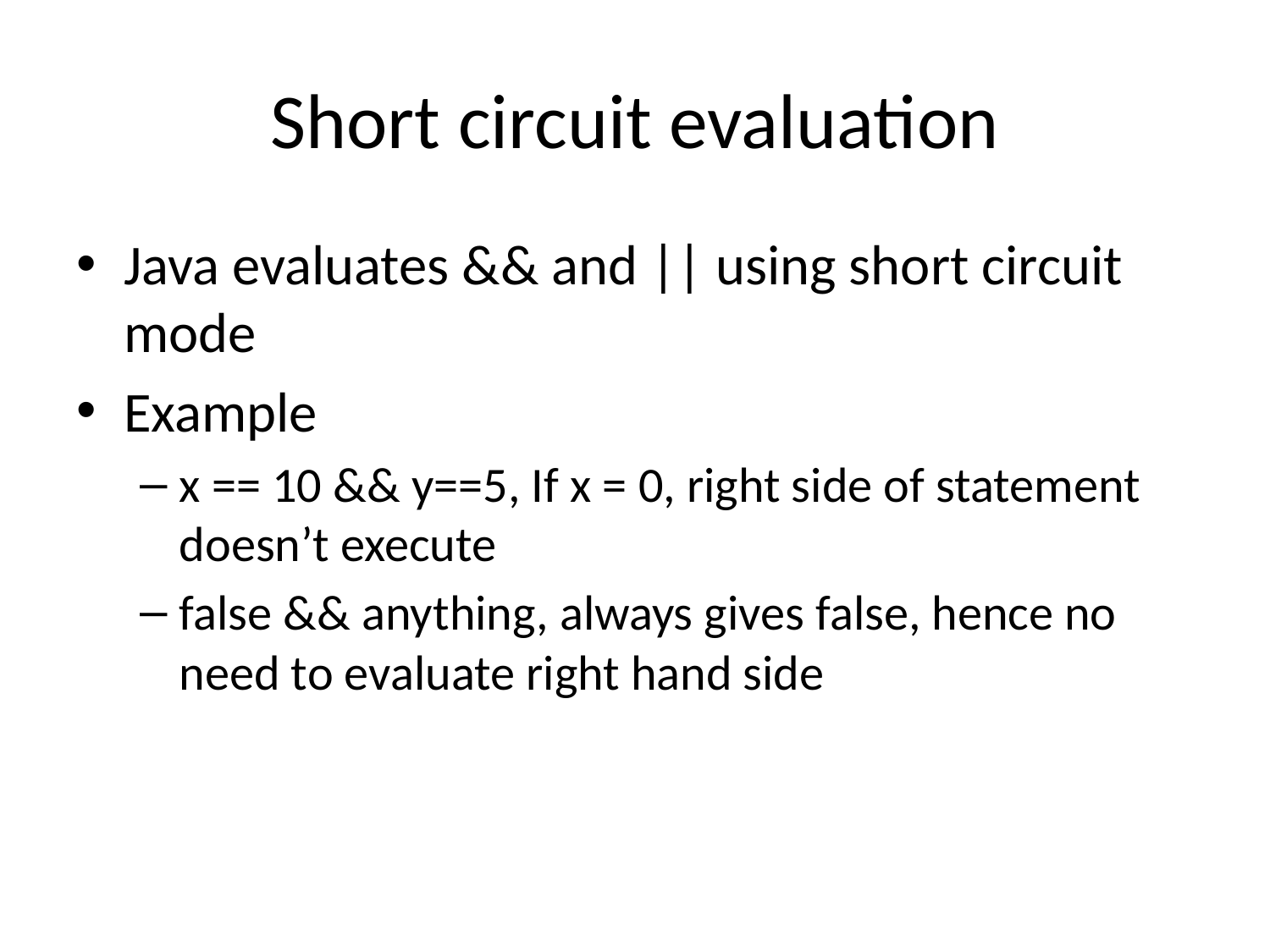

# Short circuit evaluation
Java evaluates && and || using short circuit mode
Example
x == 10 && y==5, If x = 0, right side of statement doesn’t execute
false && anything, always gives false, hence no need to evaluate right hand side